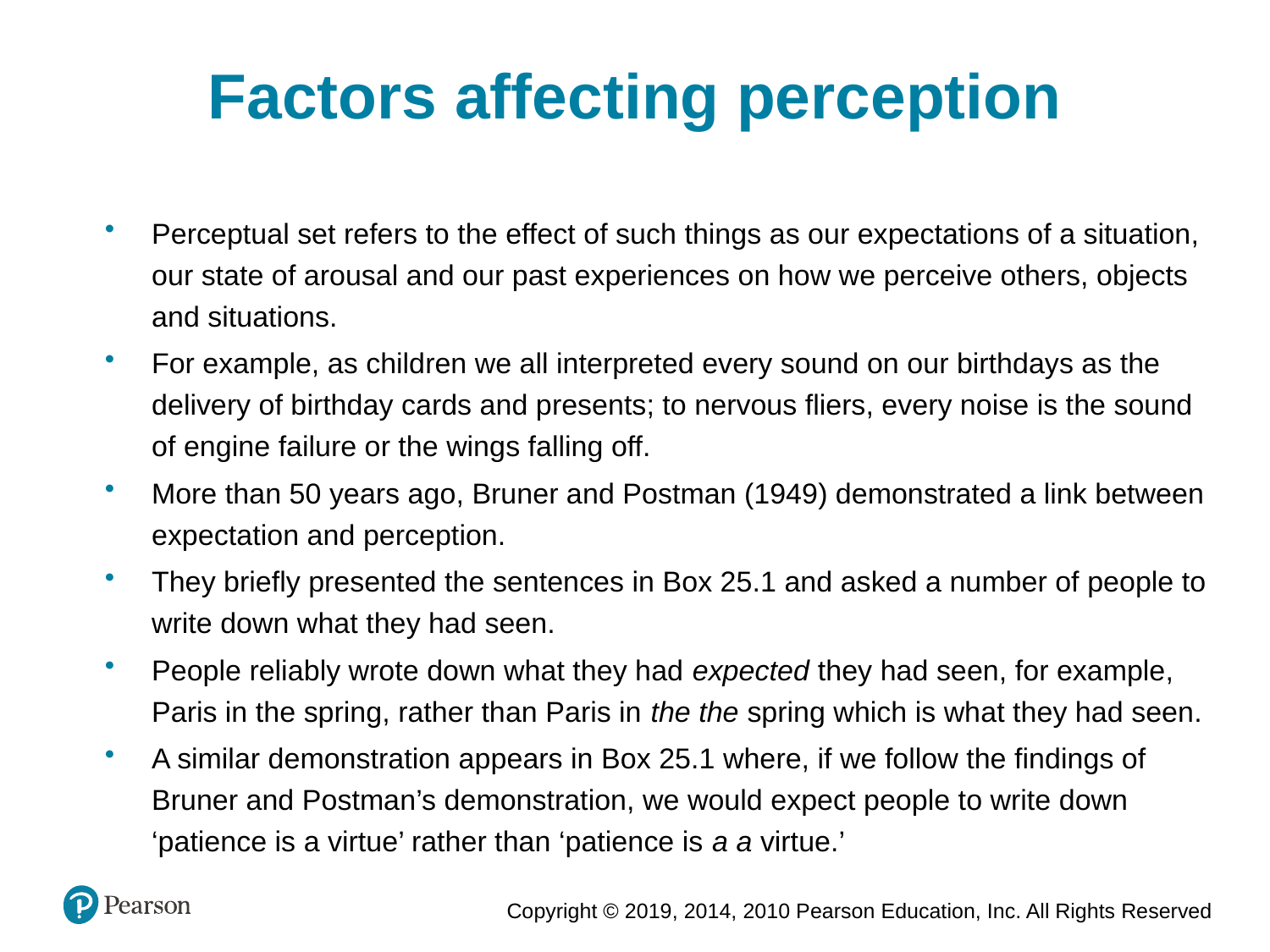

Factors affecting perception
Perceptual set refers to the effect of such things as our expectations of a situation, our state of arousal and our past experiences on how we perceive others, objects and situations.
For example, as children we all interpreted every sound on our birthdays as the delivery of birthday cards and presents; to nervous fliers, every noise is the sound of engine failure or the wings falling off.
More than 50 years ago, Bruner and Postman (1949) demonstrated a link between expectation and perception.
They briefly presented the sentences in Box 25.1 and asked a number of people to write down what they had seen.
People reliably wrote down what they had expected they had seen, for example, Paris in the spring, rather than Paris in the the spring which is what they had seen.
A similar demonstration appears in Box 25.1 where, if we follow the findings of Bruner and Postman’s demonstration, we would expect people to write down ‘patience is a virtue’ rather than ‘patience is a a virtue.’